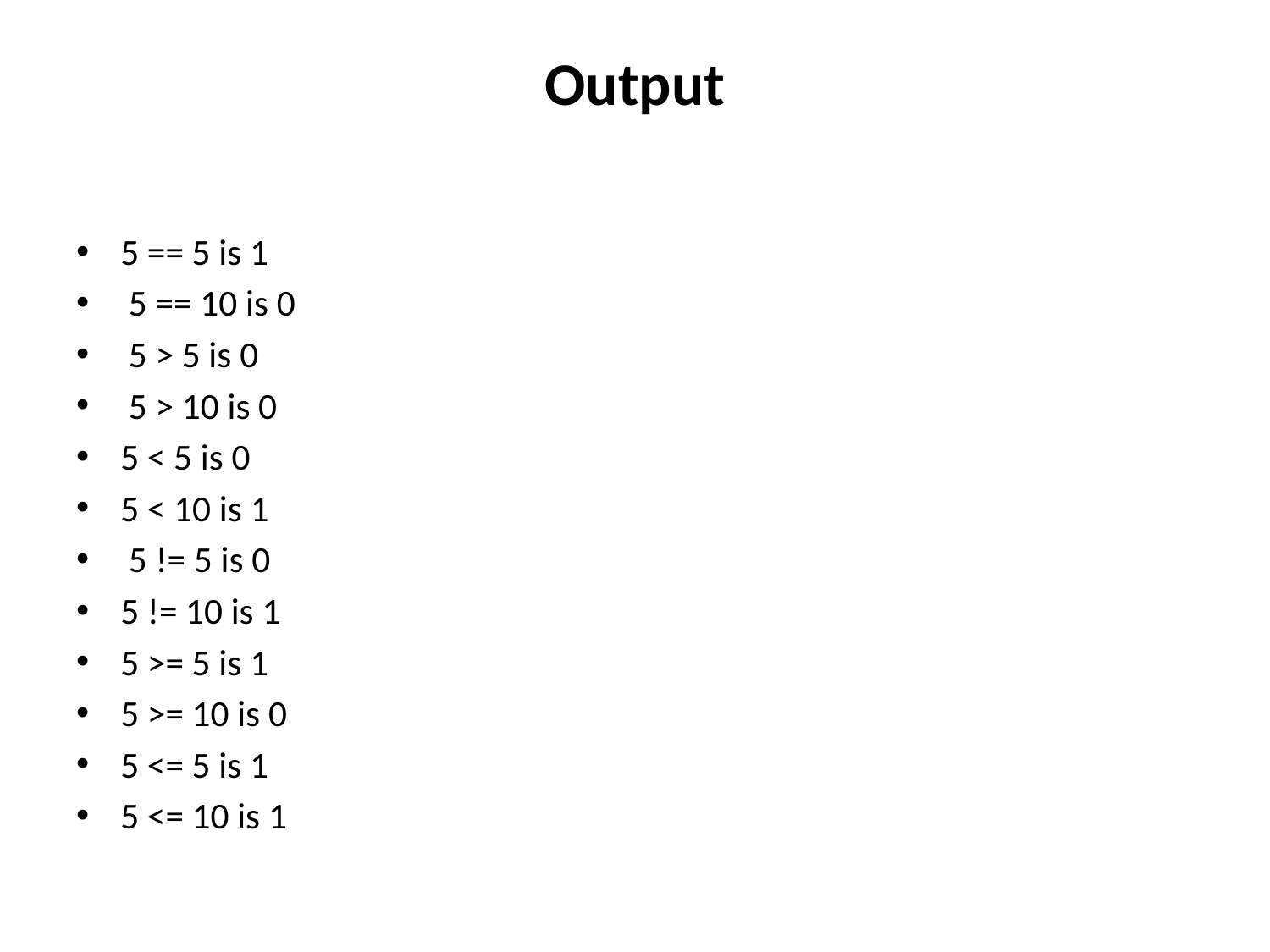

# Output
5 == 5 is 1
 5 == 10 is 0
 5 > 5 is 0
 5 > 10 is 0
5 < 5 is 0
5 < 10 is 1
 5 != 5 is 0
5 != 10 is 1
5 >= 5 is 1
5 >= 10 is 0
5 <= 5 is 1
5 <= 10 is 1